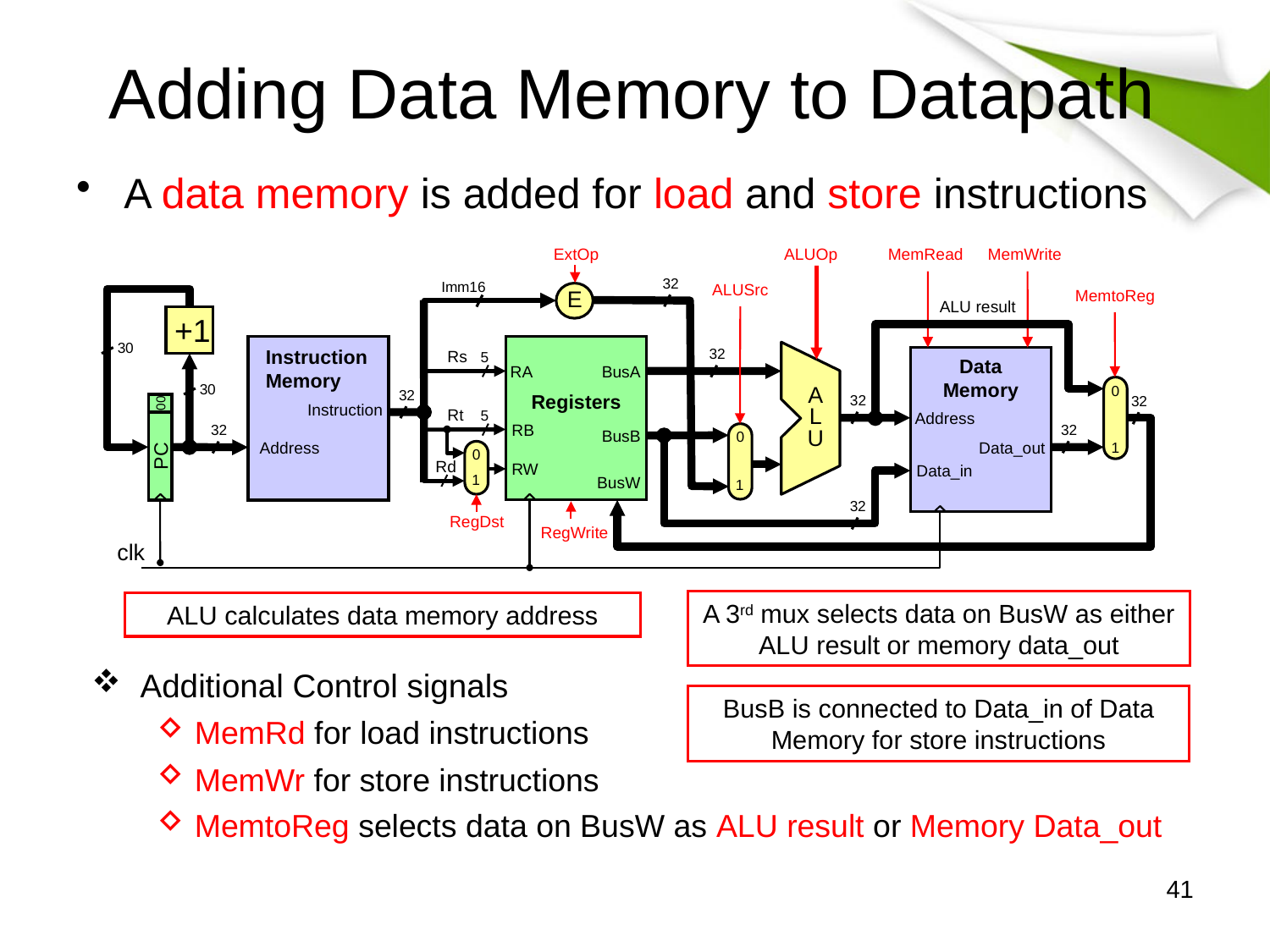

# Adding Data Memory to Datapath
A data memory is added for load and store instructions
ExtOp
ALUOp

 32
Imm16
ALUSrc

E

 +1

 30

Instruction
Memory

Registers
 32

Rs
 5

BusA
 RA

A
L
U

 30
 32

 32

00
PC
Instruction
Rt
 5

RB

 32

0

1

BusB

Address

0

1

RW
Rd

BusW

RegDst
RegWrite
MemRead

MemWrite

MemtoReg

ALU result

0

1

 32

 32

Data
Memory
 Address
Data_out
Data_in

 32

clk
A 3rd mux selects data on BusW as either ALU result or memory data_out
ALU calculates data memory address
Additional Control signals
MemRd for load instructions
MemWr for store instructions
MemtoReg selects data on BusW as ALU result or Memory Data_out
BusB is connected to Data_in of Data Memory for store instructions
41